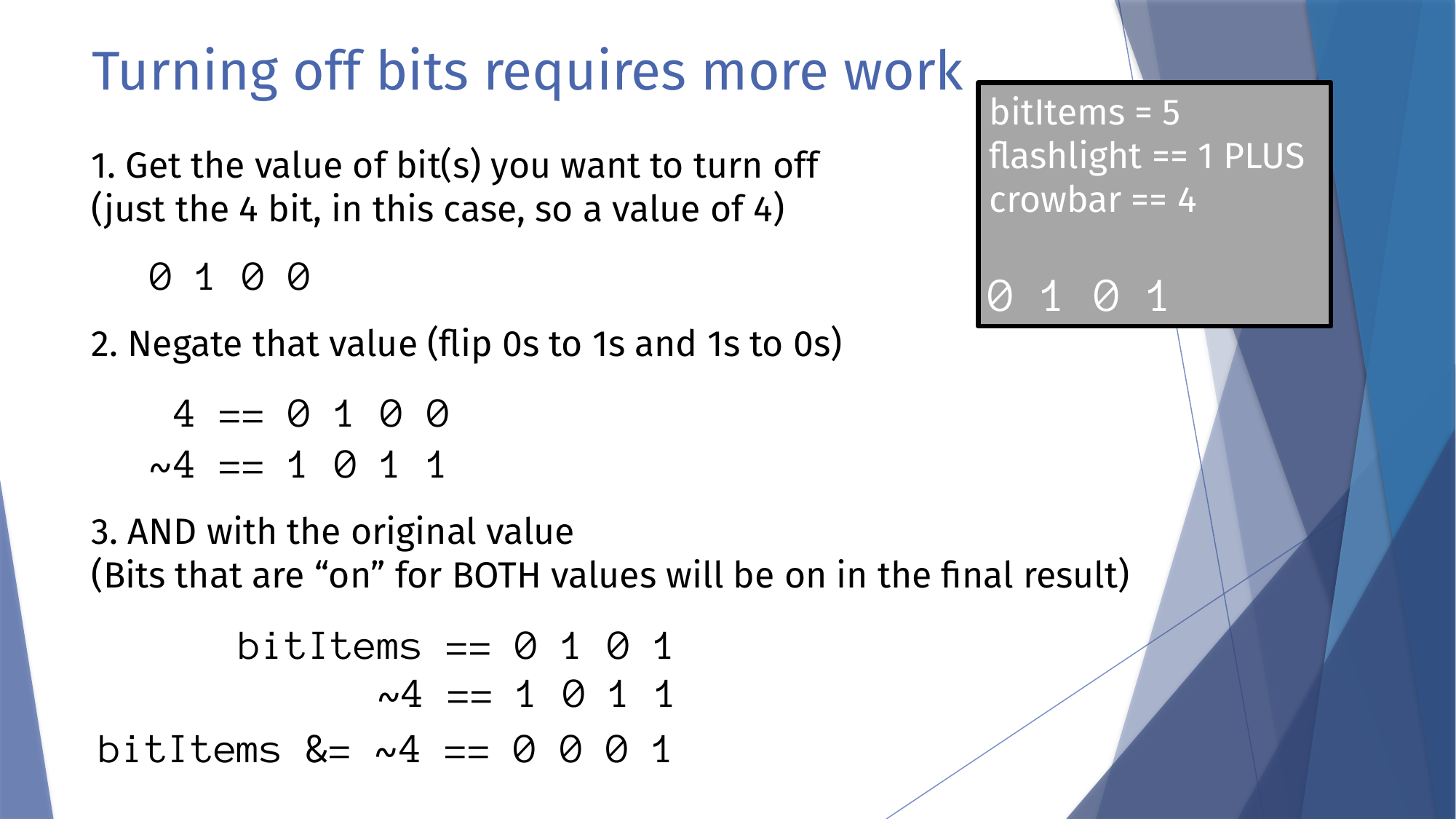

# Turning off bits requires more work
bitItems = 5
flashlight == 1 PLUS
crowbar == 4

0 1 0 1
1. Get the value of bit(s) you want to turn off
(just the 4 bit, in this case, so a value of 4)
0 1 0 0
2. Negate that value (flip 0s to 1s and 1s to 0s)
 4 == 0 1 0 0
~4 == 1 0 1 1
3. AND with the original value
(Bits that are “on” for BOTH values will be on in the final result)
bitItems == 0 1 0 1
~4 == 1 0 1 1
bitItems &= ~4 == 0 0 0 1